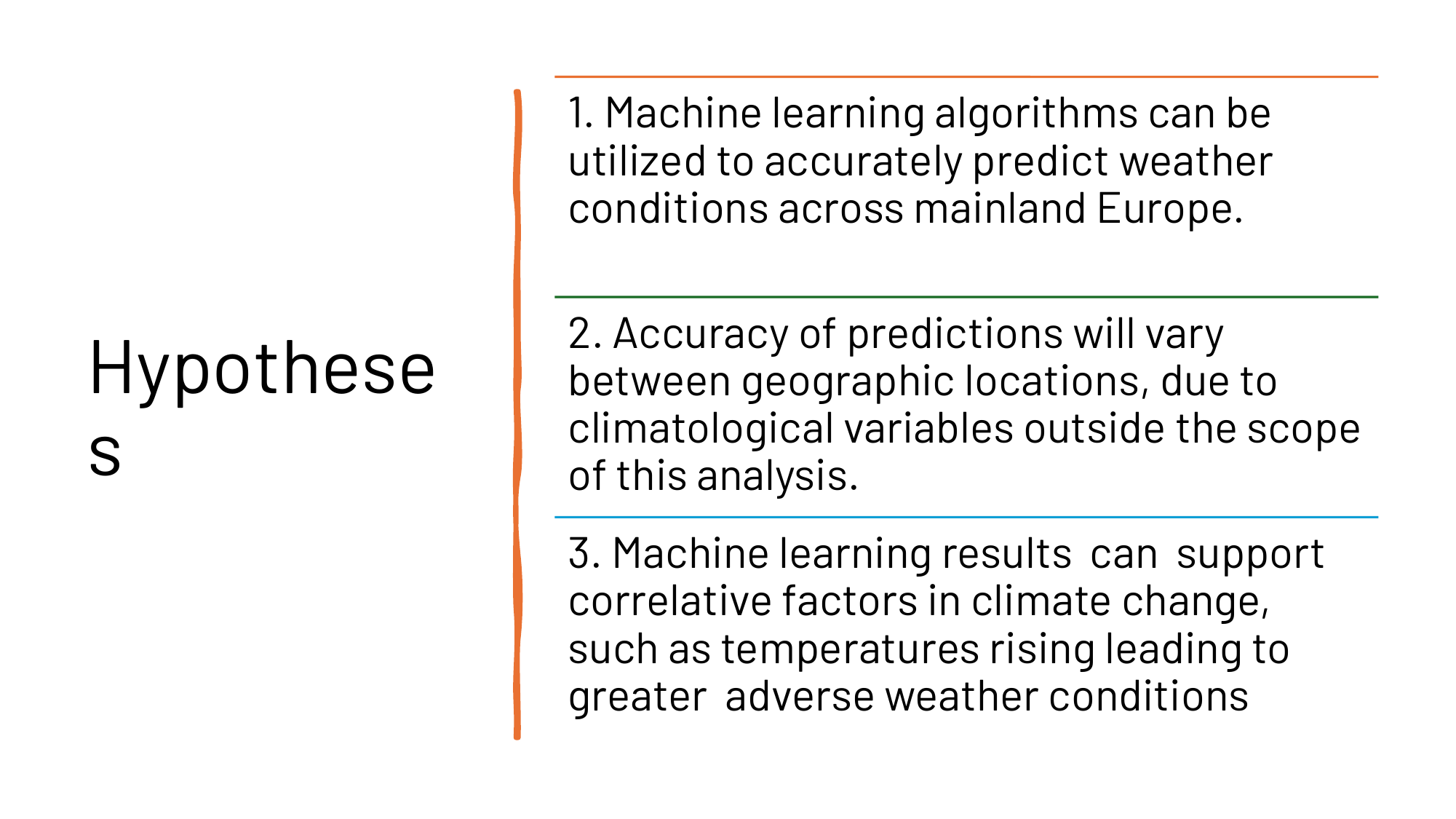

1. Machine learning algorithms can be utilized to accurately predict weather conditions across mainland Europe.
2. Accuracy of predictions will vary between geographic locations, due to   climatological variables outside the scope of this analysis.
3. Machine learning results  can  support correlative factors in climate change, such as temperatures rising leading to greater  adverse weather conditions
# Hypotheses